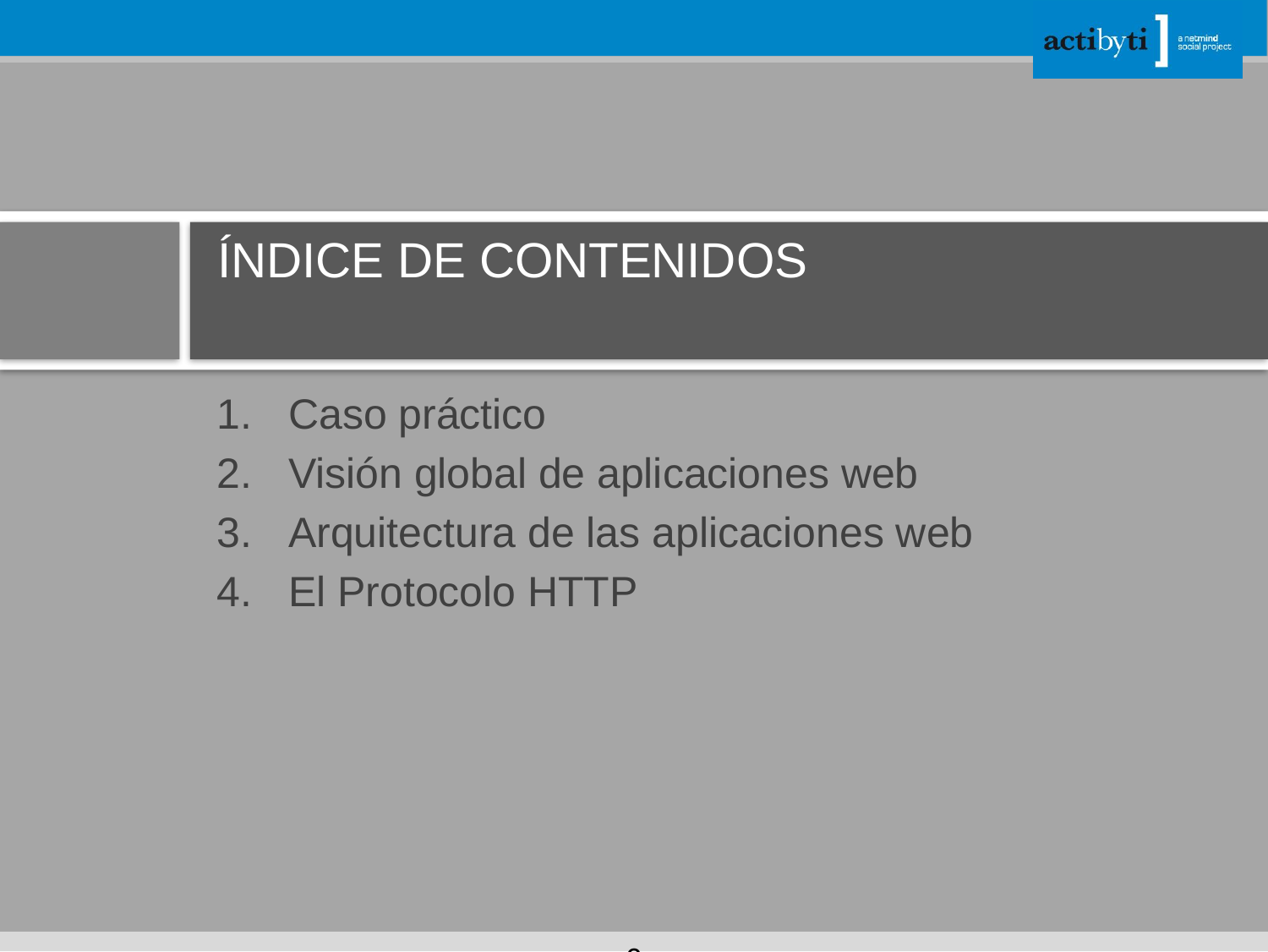

# ÍNDICE DE CONTENIDOS
Caso práctico
Visión global de aplicaciones web
Arquitectura de las aplicaciones web
El Protocolo HTTP

2